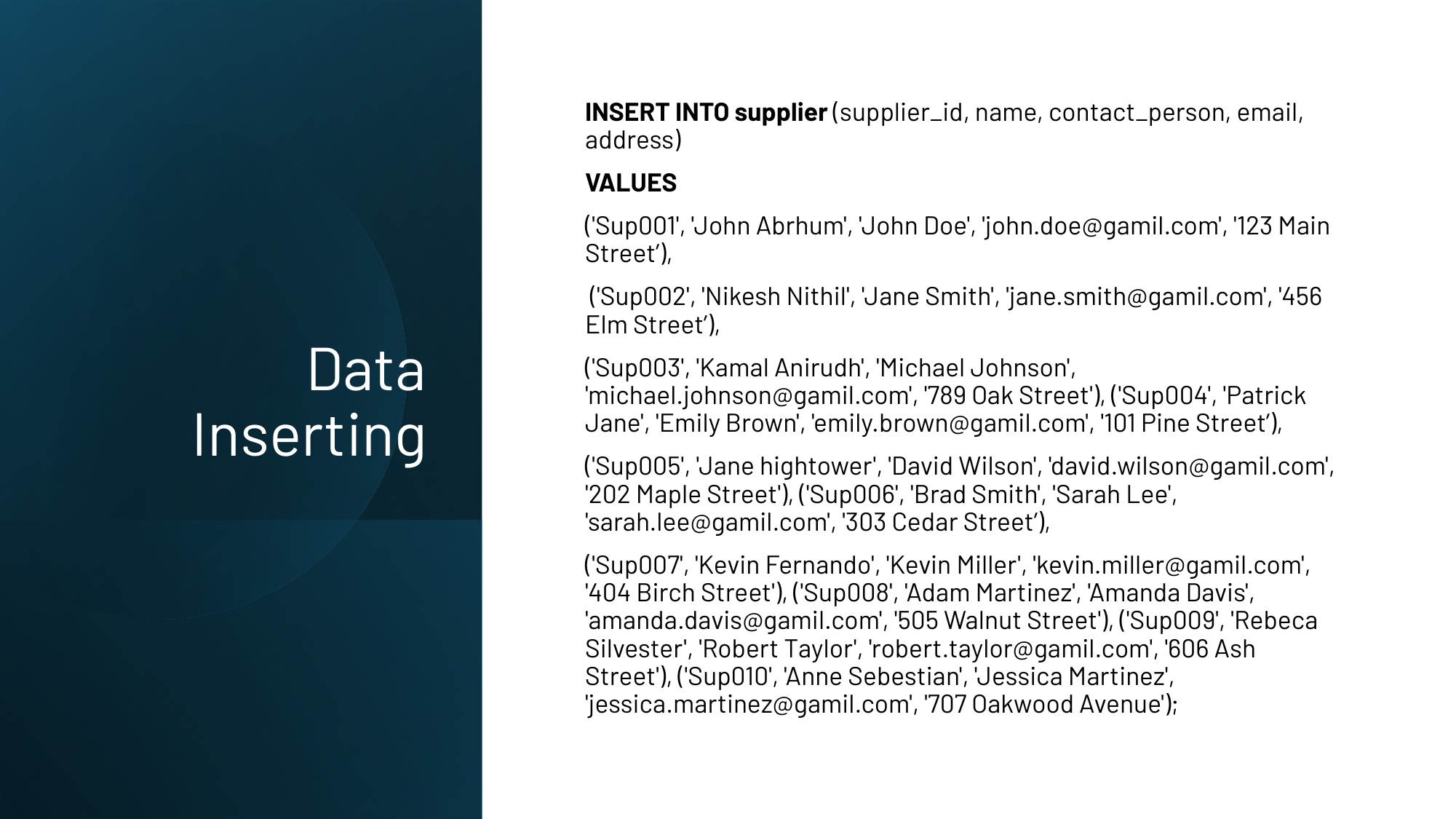

# Data Inserting
INSERT INTO supplier (supplier_id, name, contact_person, email, address)
VALUES
('Sup001', 'John Abrhum', 'John Doe', 'john.doe@gamil.com', '123 Main Street’),
 ('Sup002', 'Nikesh Nithil', 'Jane Smith', 'jane.smith@gamil.com', '456 Elm Street’),
('Sup003', 'Kamal Anirudh', 'Michael Johnson', 'michael.johnson@gamil.com', '789 Oak Street'), ('Sup004', 'Patrick Jane', 'Emily Brown', 'emily.brown@gamil.com', '101 Pine Street’),
('Sup005', 'Jane hightower', 'David Wilson', 'david.wilson@gamil.com', '202 Maple Street'), ('Sup006', 'Brad Smith', 'Sarah Lee', 'sarah.lee@gamil.com', '303 Cedar Street’),
('Sup007', 'Kevin Fernando', 'Kevin Miller', 'kevin.miller@gamil.com', '404 Birch Street'), ('Sup008', 'Adam Martinez', 'Amanda Davis', 'amanda.davis@gamil.com', '505 Walnut Street'), ('Sup009', 'Rebeca Silvester', 'Robert Taylor', 'robert.taylor@gamil.com', '606 Ash Street'), ('Sup010', 'Anne Sebestian', 'Jessica Martinez', 'jessica.martinez@gamil.com', '707 Oakwood Avenue');